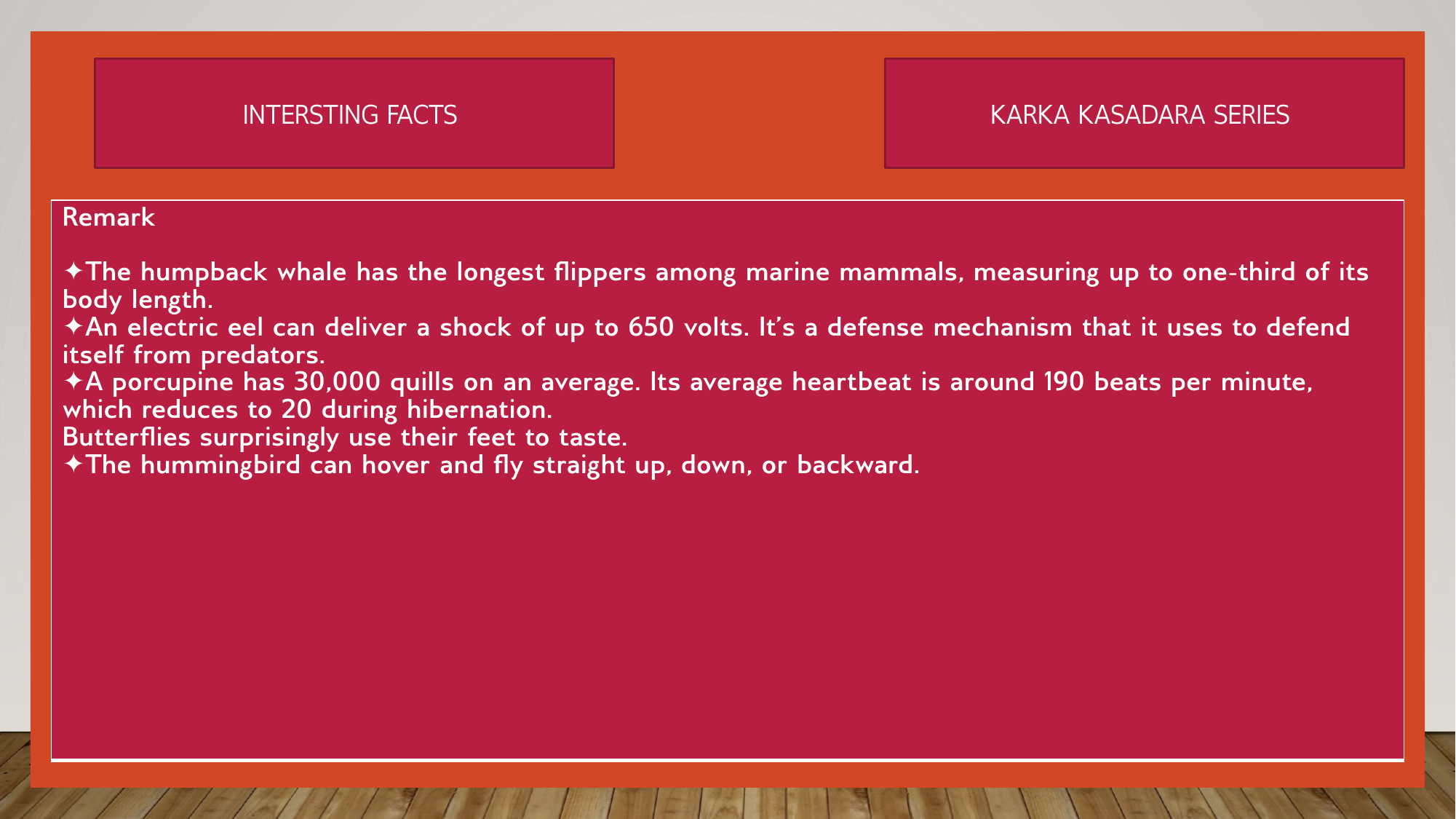

INTERSTING FACTS
KARKA KASADARA SERIES
| Remark ✦The humpback whale has the longest flippers among marine mammals, measuring up to one-third of its body length. ✦An electric eel can deliver a shock of up to 650 volts. It’s a defense mechanism that it uses to defend itself from predators. ✦A porcupine has 30,000 quills on an average. Its average heartbeat is around 190 beats per minute, which reduces to 20 during hibernation. Butterflies surprisingly use their feet to taste. ✦The hummingbird can hover and fly straight up, down, or backward. |
| --- |